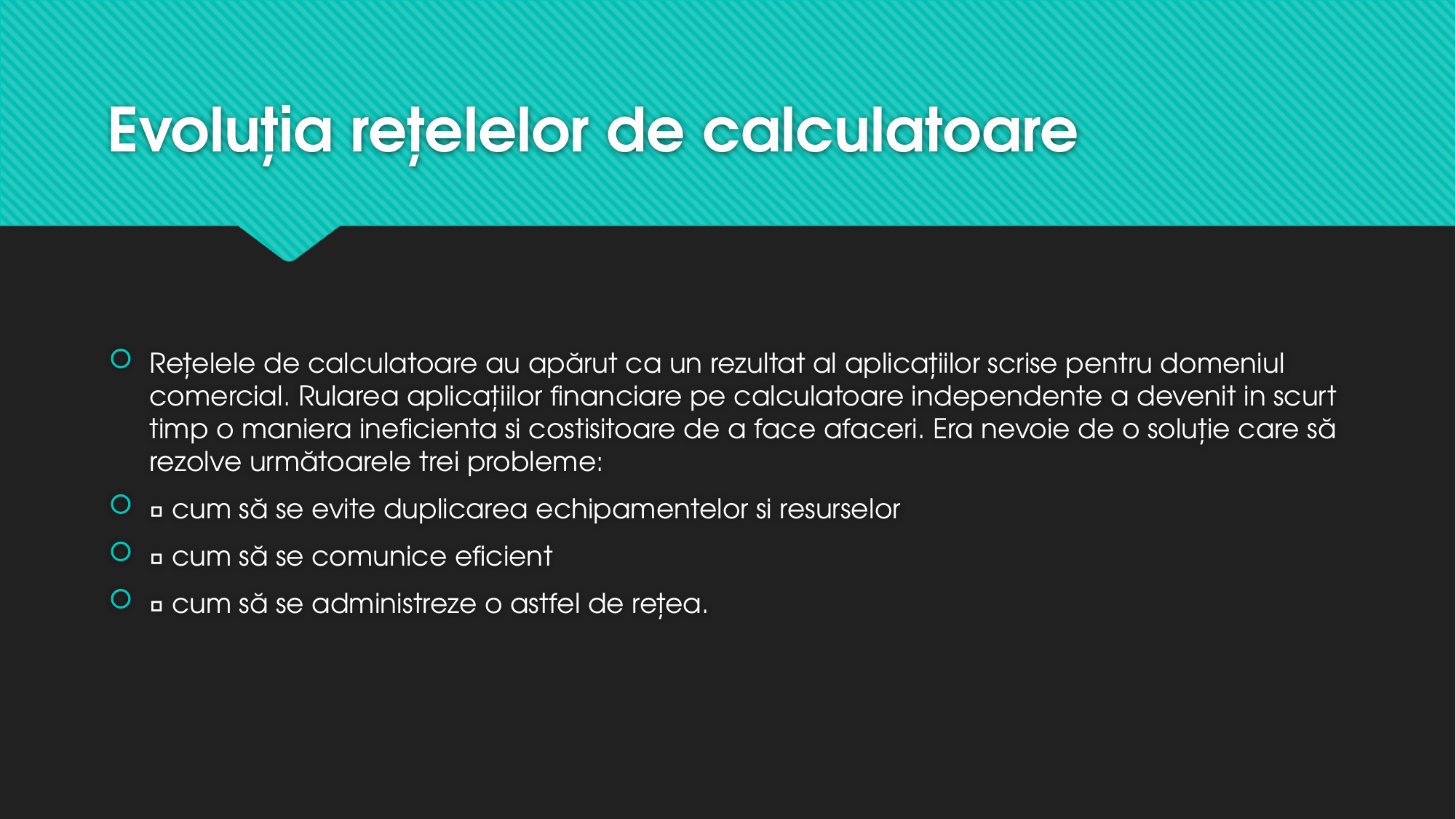

# Evoluția rețelelor de calculatoare
Reţelele de calculatoare au apărut ca un rezultat al aplicaţiilor scrise pentru domeniul comercial. Rularea aplicaţiilor financiare pe calculatoare independente a devenit in scurt timp o maniera ineficienta si costisitoare de a face afaceri. Era nevoie de o soluţie care să rezolve următoarele trei probleme:
▫ cum să se evite duplicarea echipamentelor si resurselor
▫ cum să se comunice eficient
▫ cum să se administreze o astfel de reţea.